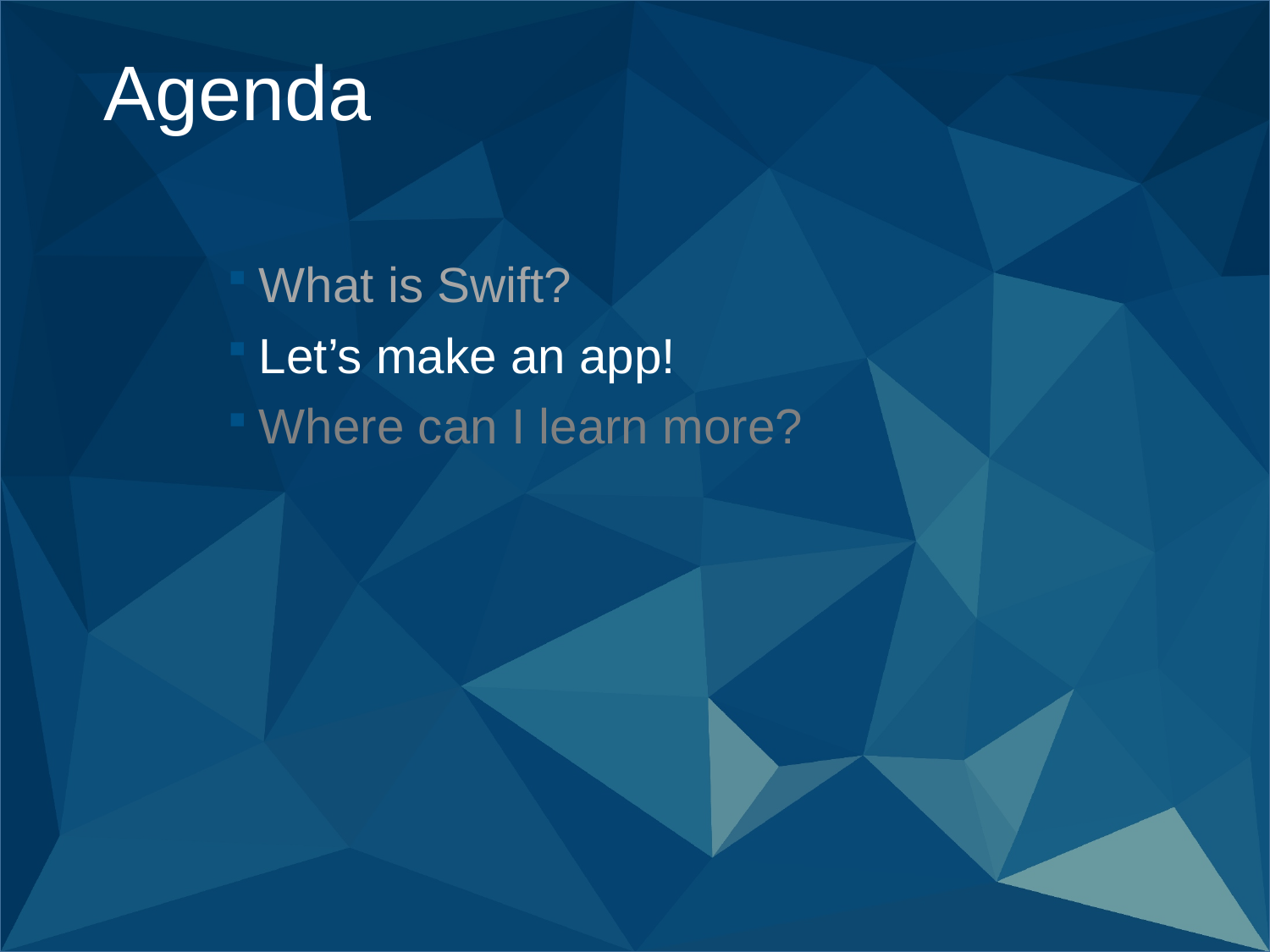

Agenda
What is Swift?
Let’s make an app!
Where can I learn more?